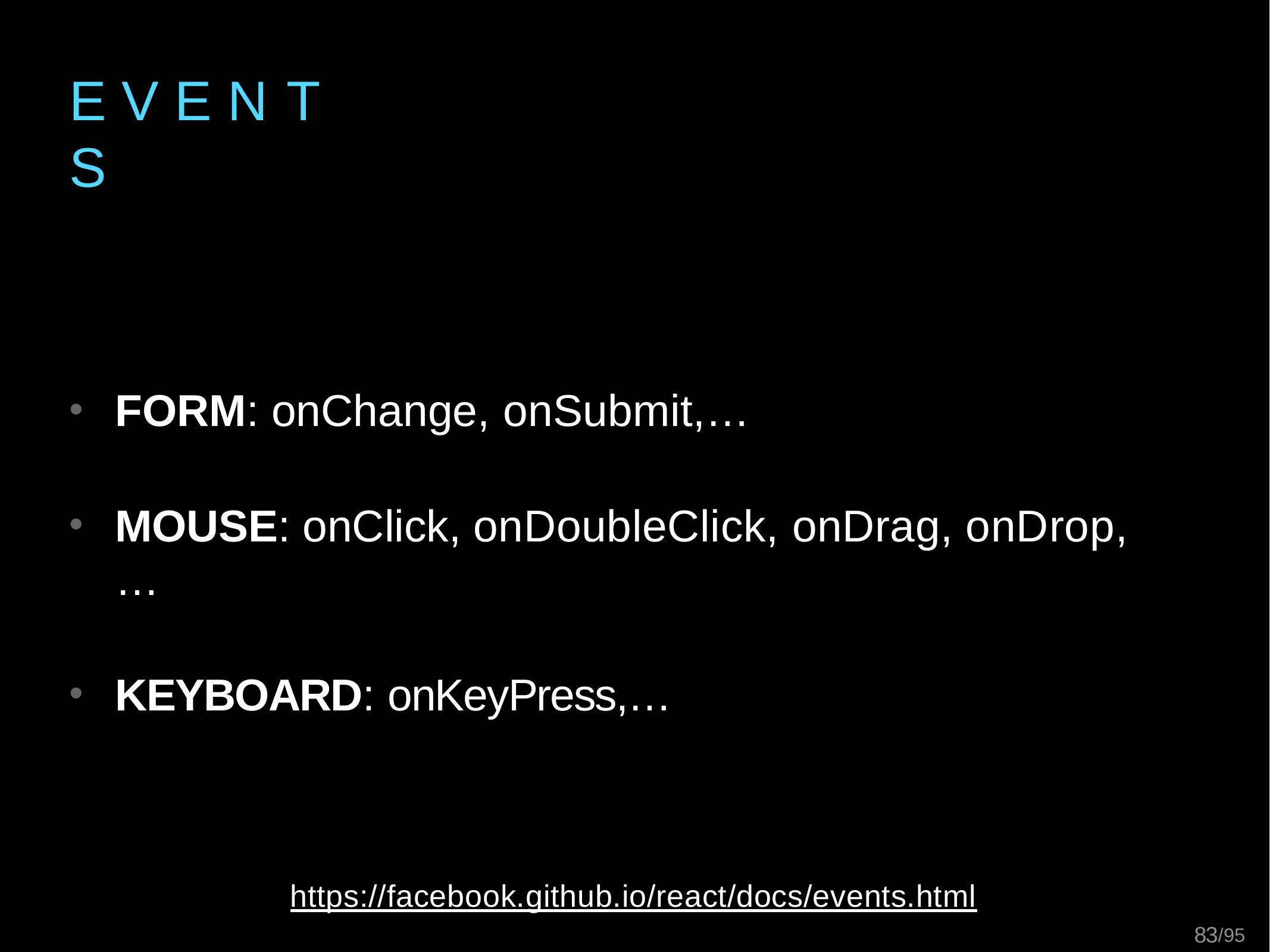

# E V E N T S
FORM: onChange, onSubmit,…

MOUSE: onClick, onDoubleClick, onDrag, onDrop,…

KEYBOARD: onKeyPress,…
https://facebook.github.io/react/docs/events.html
83/95